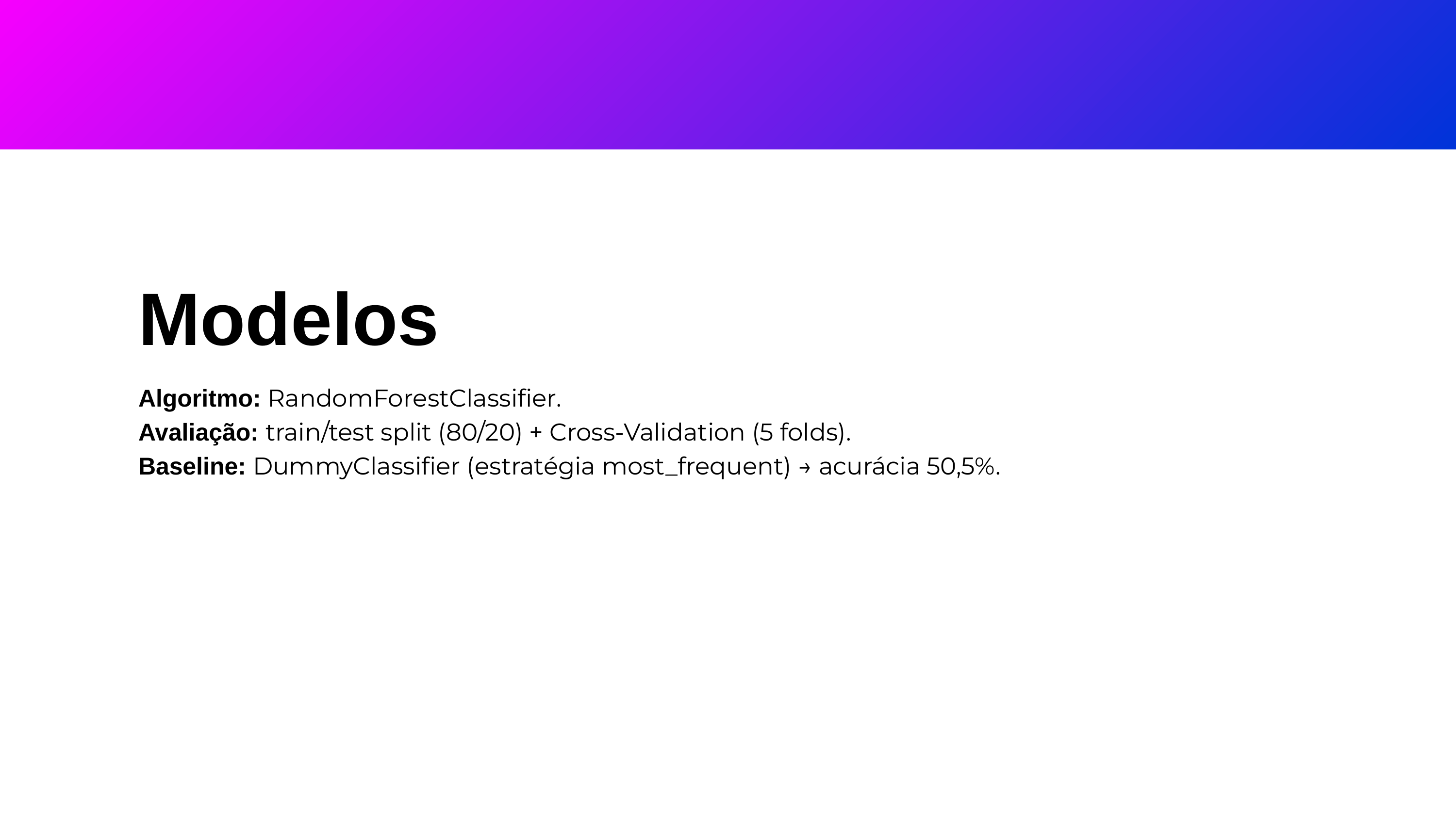

Modelos
Algoritmo: RandomForestClassifier.
Avaliação: train/test split (80/20) + Cross-Validation (5 folds).
Baseline: DummyClassifier (estratégia most_frequent) → acurácia 50,5%.